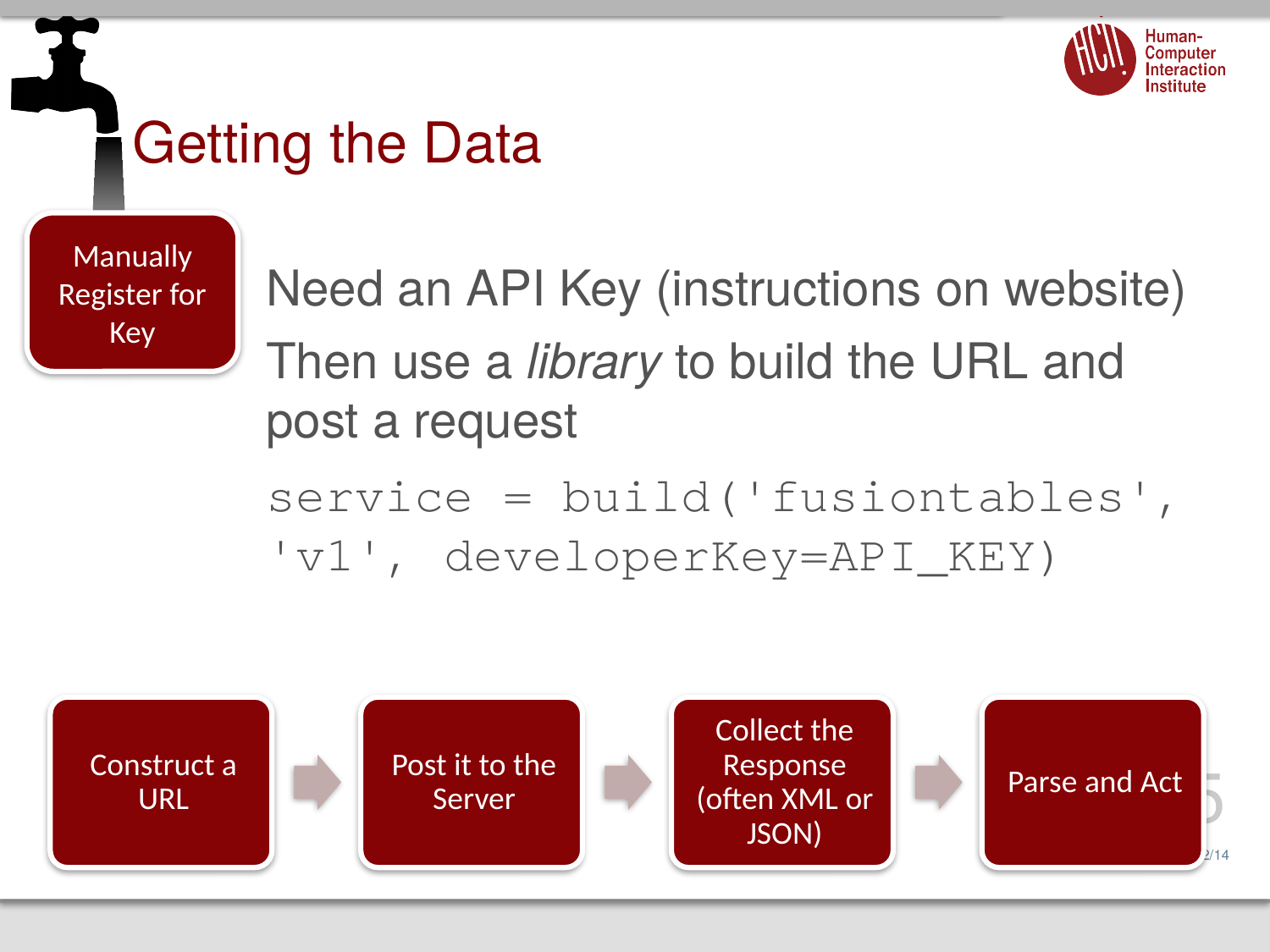

# Getting the Data
Manually Register for Key
Need an API Key (instructions on website)
Then use a library to build the URL and post a request
service = build('fusiontables', 'v1', developerKey=API_KEY)
Construct a URL

Post it to the Server

Collect the Response (often XML or JSON)

Parse and Act
5
1/22/14